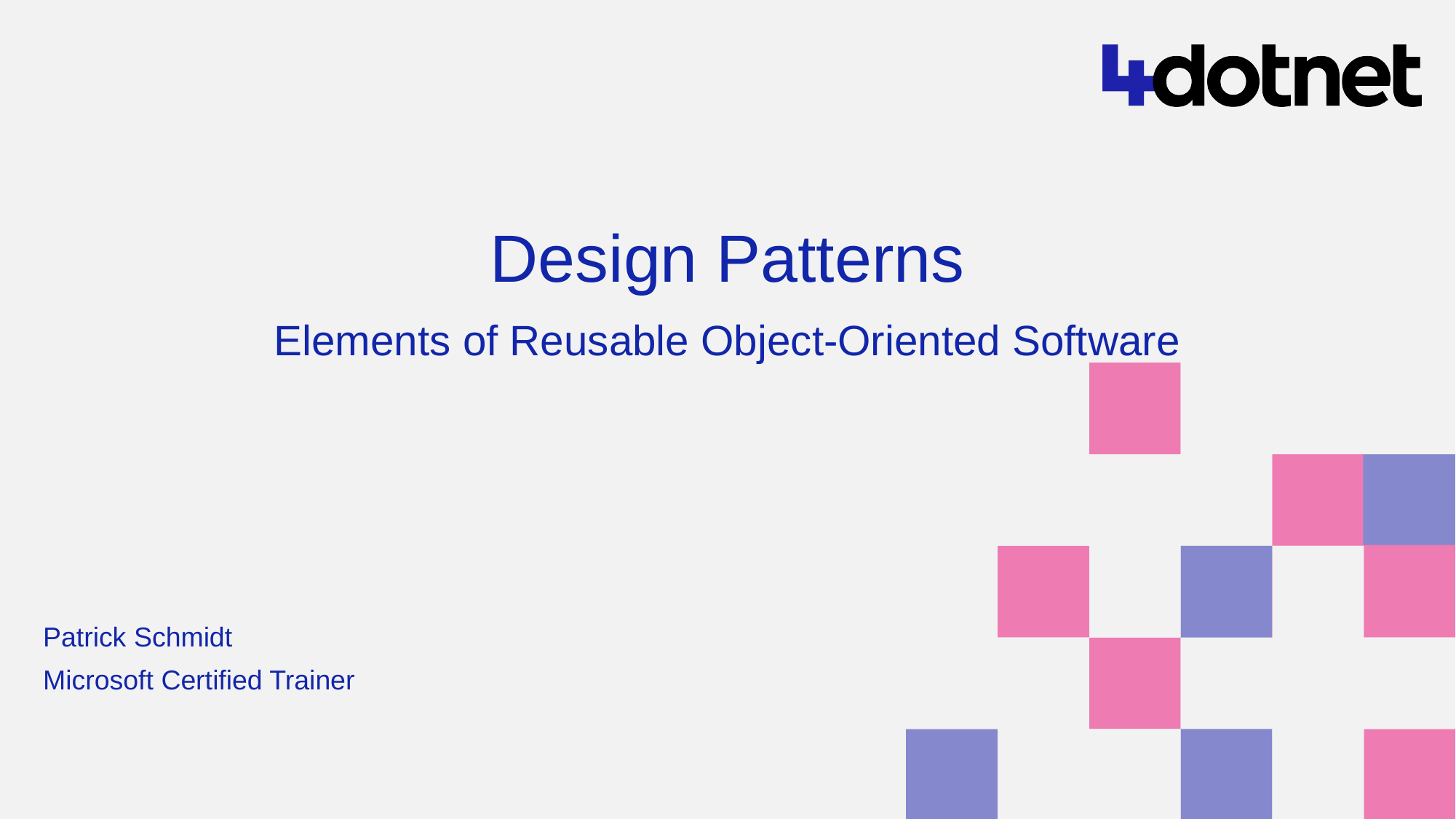

# Design Patterns
Elements of Reusable Object-Oriented Software
Patrick Schmidt
Microsoft Certified Trainer